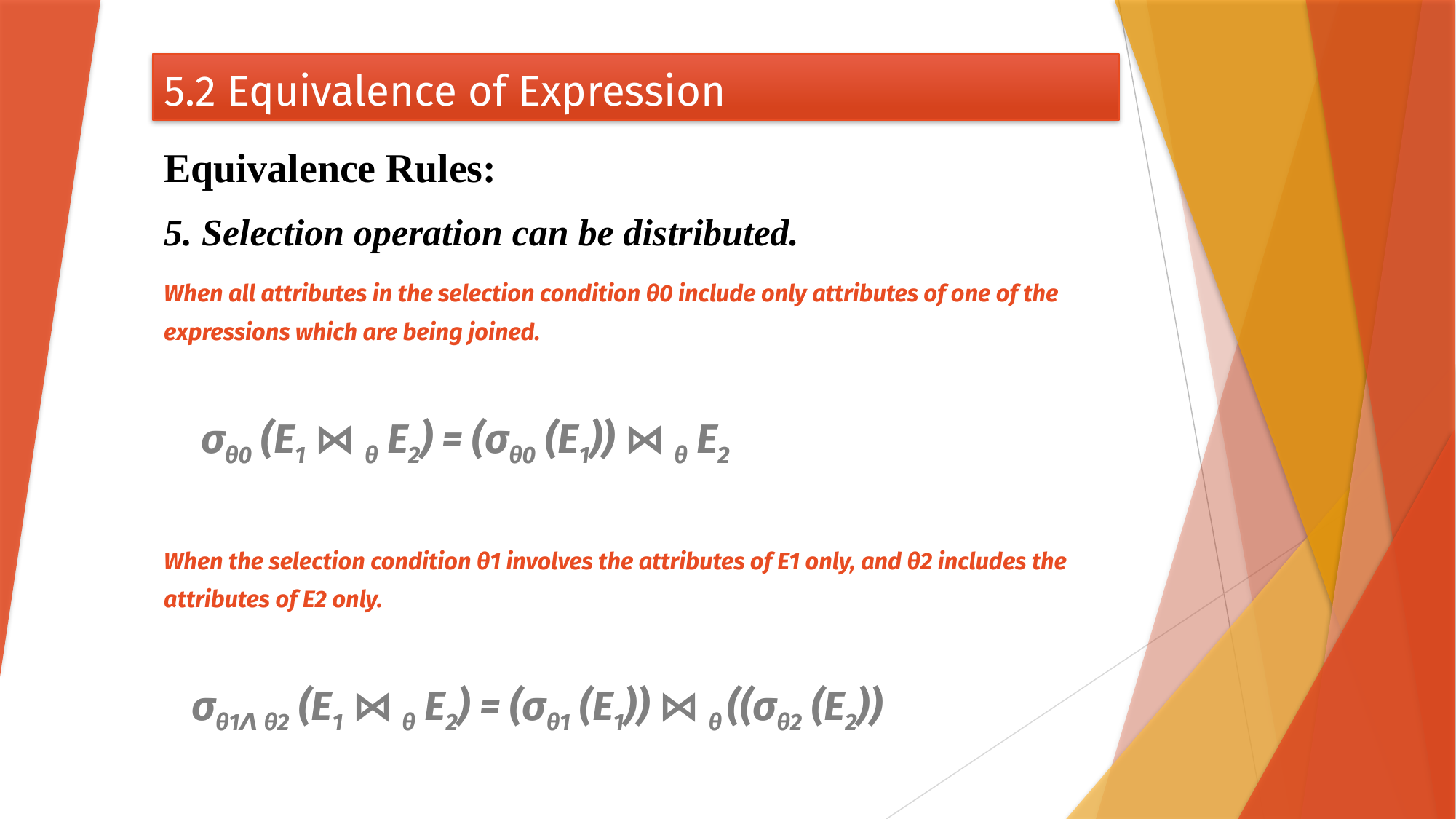

# 5.2 Equivalence of Expression
Equivalence Rules:
5. Selection operation can be distributed.
When all attributes in the selection condition θ0 include only attributes of one of the expressions which are being joined.

    σθ0 (E1 ⋈ θ E2) = (σθ0 (E1)) ⋈ θ E2

When the selection condition θ1 involves the attributes of E1 only, and θ2 includes the attributes of E2 only.

   σθ1ꓥ θ2 (E1 ⋈ θ E2) = (σθ1 (E1)) ⋈ θ ((σθ2 (E2))